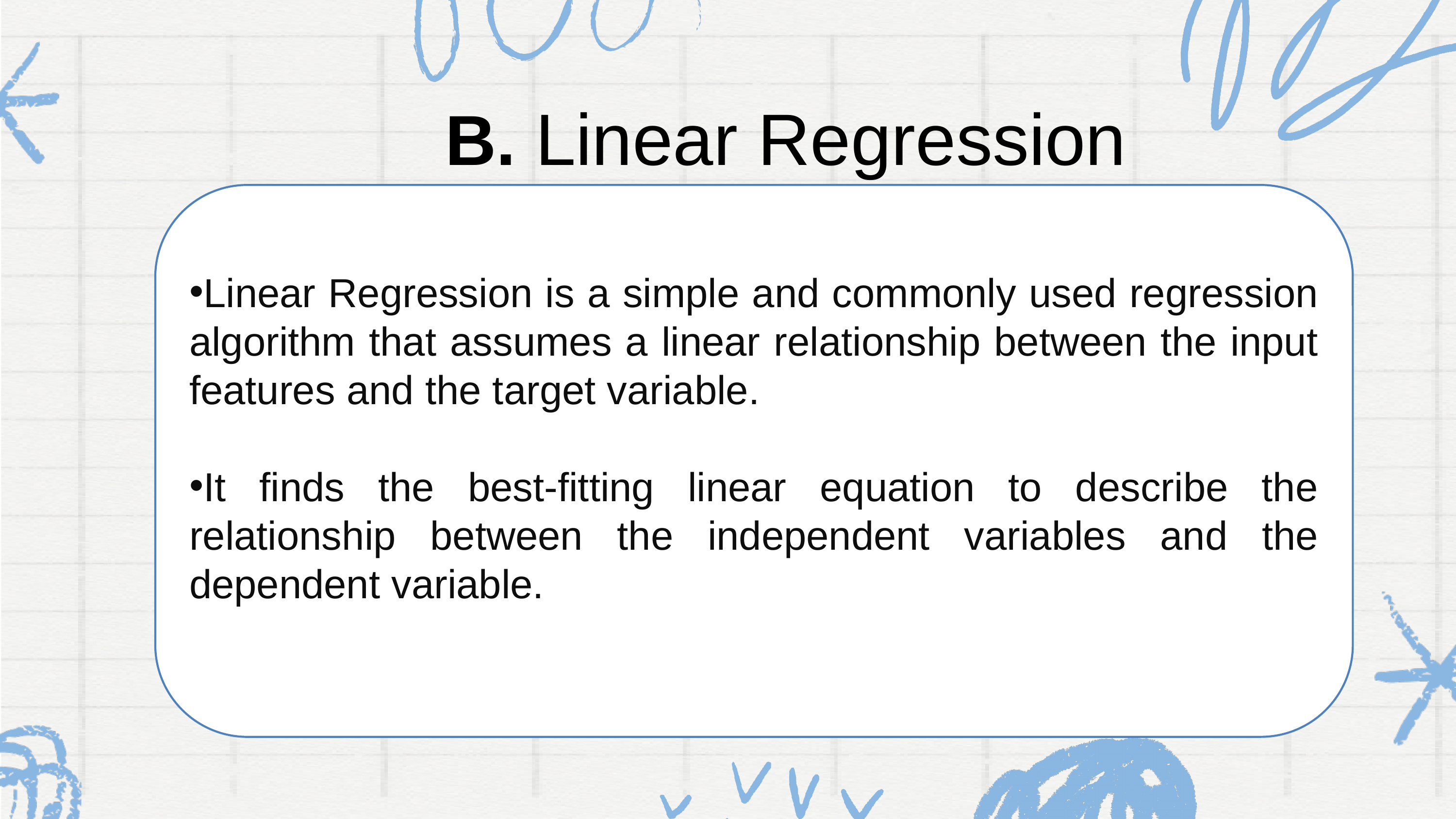

B. Linear Regression

Linear Regression is a simple and commonly used regression algorithm that assumes a linear relationship between the input features and the target variable.

It finds the best-fitting linear equation to describe the relationship between the independent variables and the dependent variable.